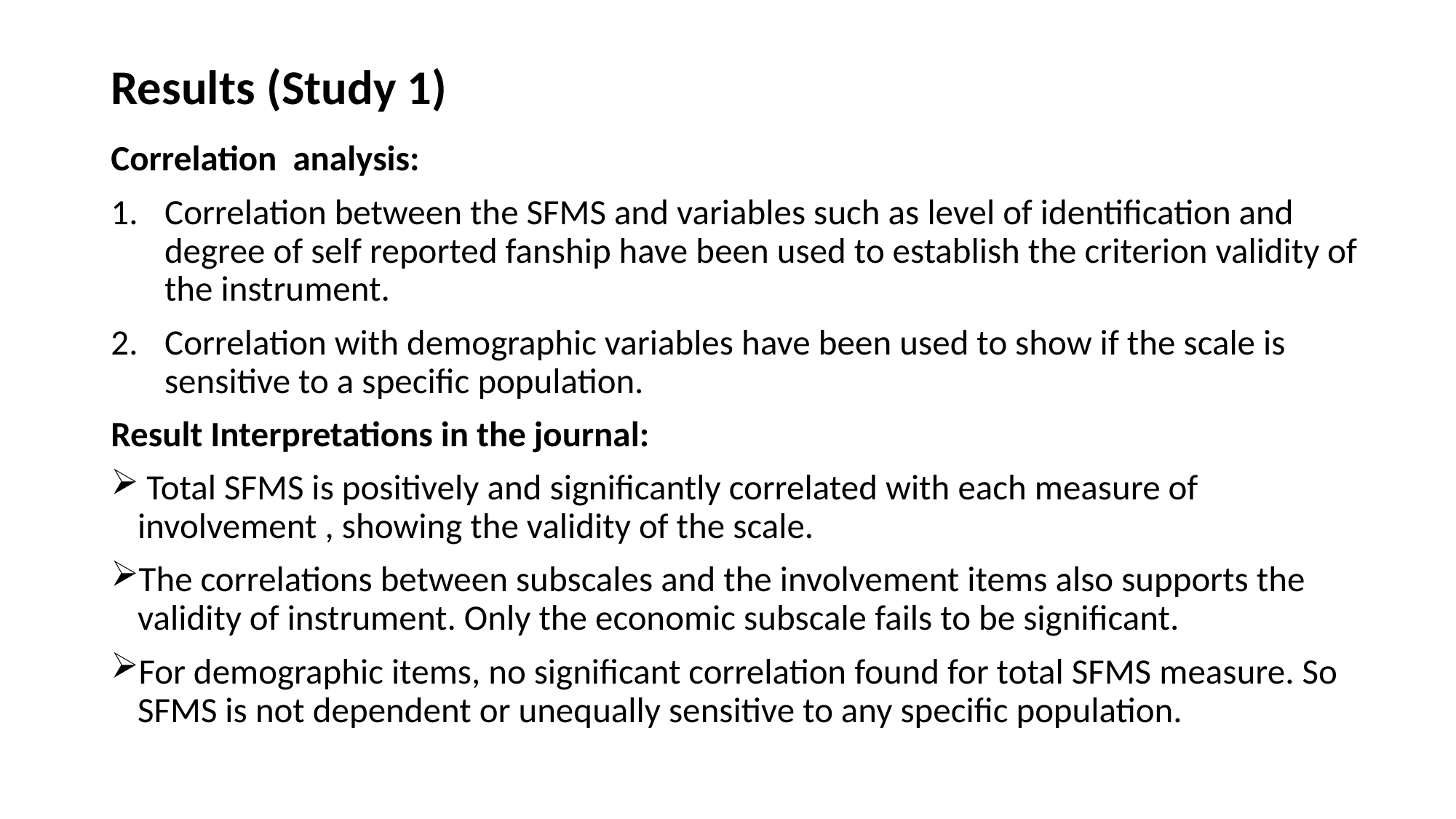

# Results (Study 1)
Correlation  analysis:
Correlation between the SFMS and variables such as level of identification and degree of self reported fanship have been used to establish the criterion validity of the instrument.
Correlation with demographic variables have been used to show if the scale is sensitive to a specific population.
Result Interpretations in the journal:
 Total SFMS is positively and significantly correlated with each measure of involvement , showing the validity of the scale.
The correlations between subscales and the involvement items also supports the validity of instrument. Only the economic subscale fails to be significant.
For demographic items, no significant correlation found for total SFMS measure. So SFMS is not dependent or unequally sensitive to any specific population.